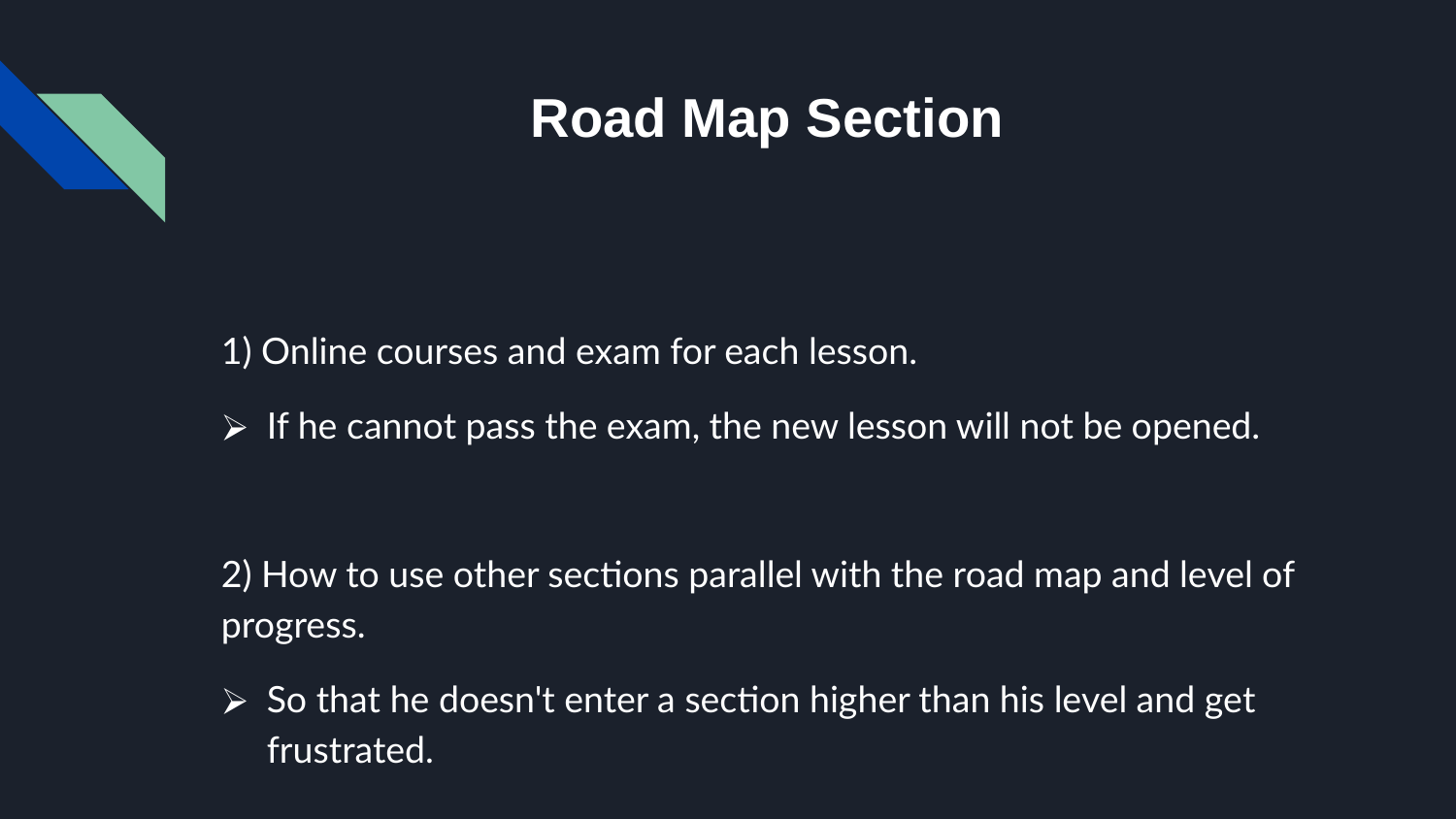

# Road Map Section

1) Online courses and exam for each lesson.
If he cannot pass the exam, the new lesson will not be opened.

2) How to use other sections parallel with the road map and level of progress.
So that he doesn't enter a section higher than his level and get frustrated.